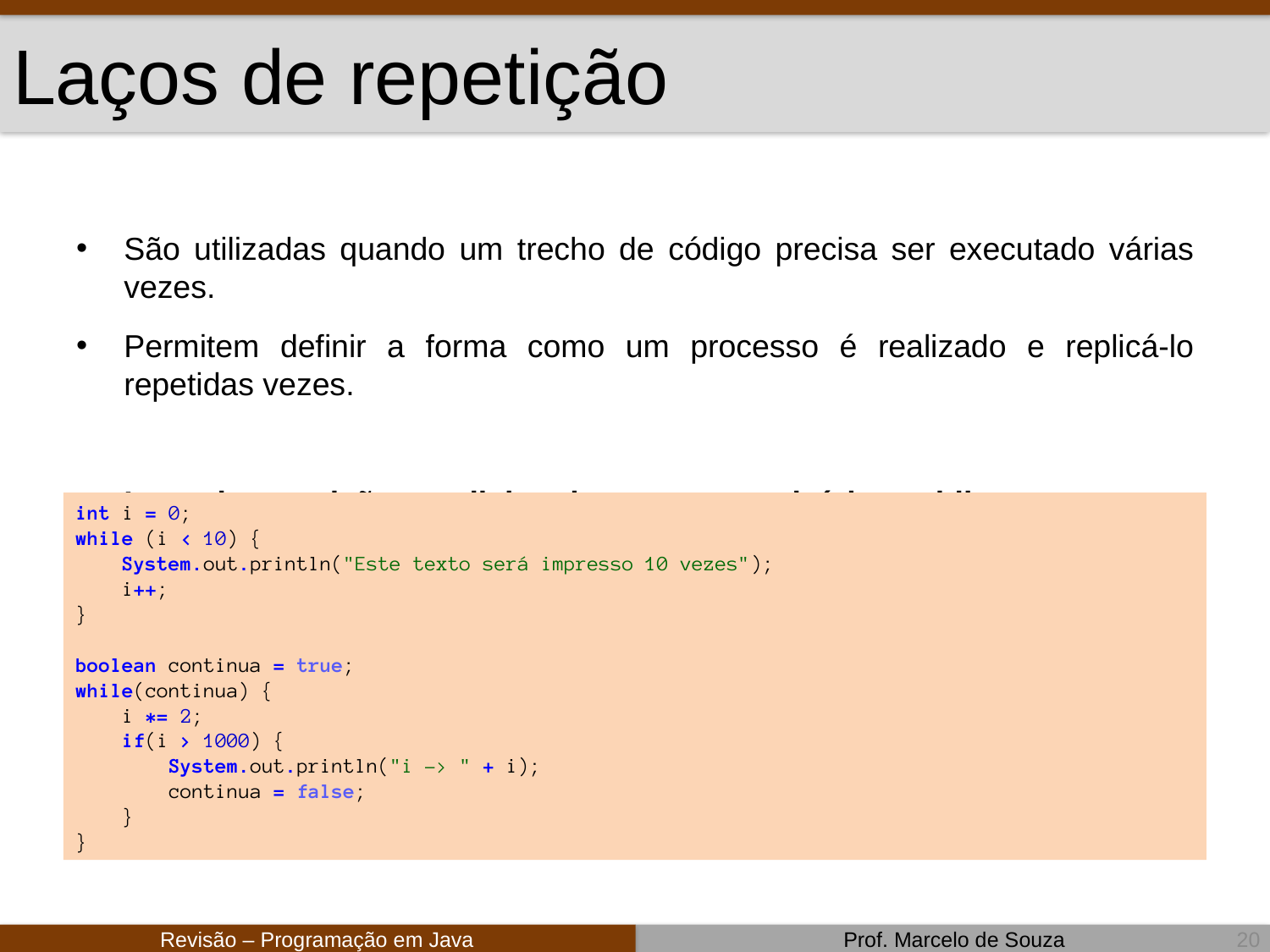

# Laços de repetição
São utilizadas quando um trecho de código precisa ser executado várias vezes.
Permitem definir a forma como um processo é realizado e replicá-lo repetidas vezes.

Laço de repetição condicional com teste no início – while
int i = 0;
while (i < 10) {
    System.out.println("Este texto será impresso 10 vezes");
    i++;
}

boolean continua = true;
while(continua) {
    i *= 2;
    if(i > 1000) {
        System.out.println("i -> " + i);
        continua = false;
    }
}
20